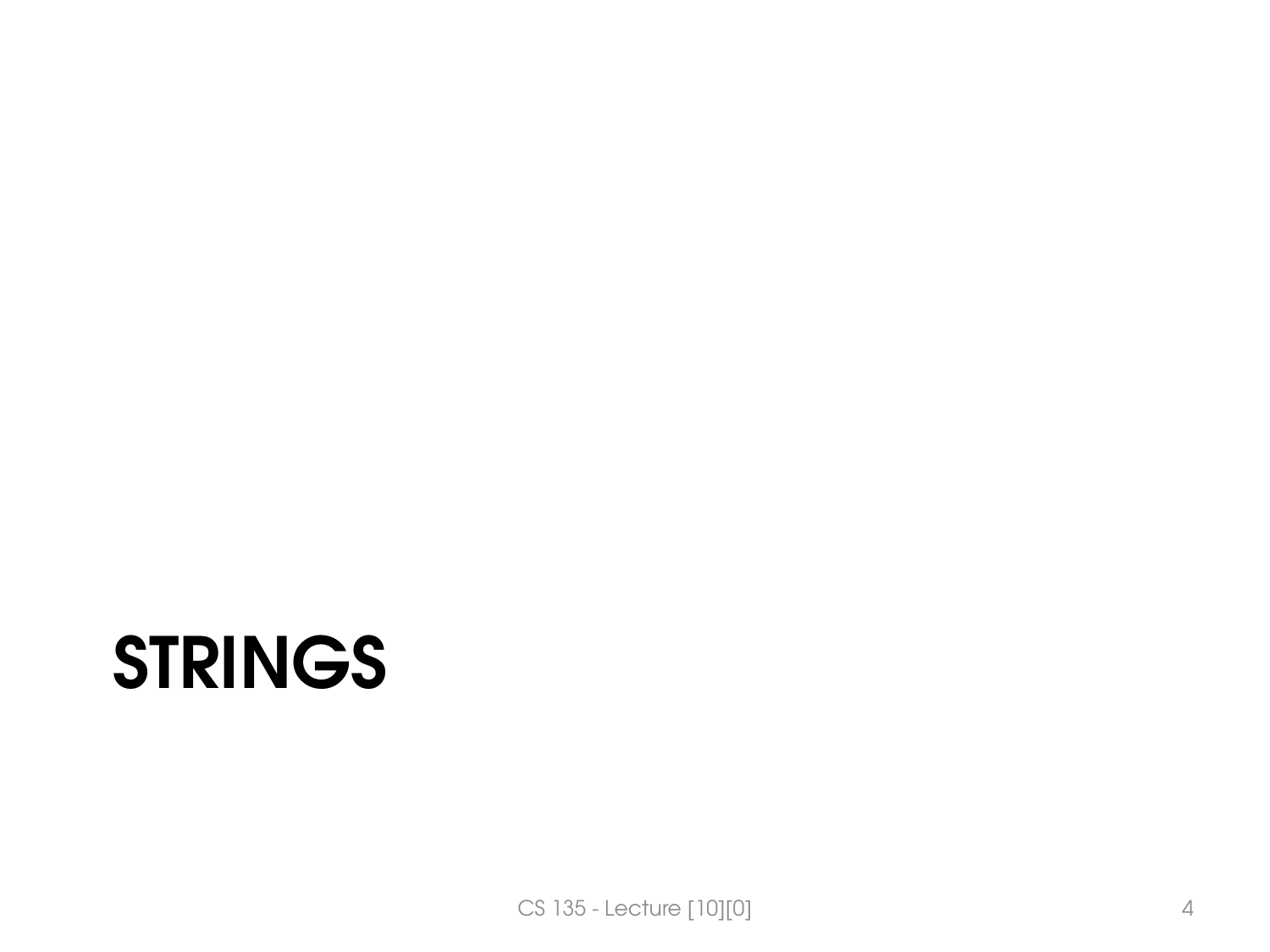

# Strings
CS 135 - Lecture [10][0]
4